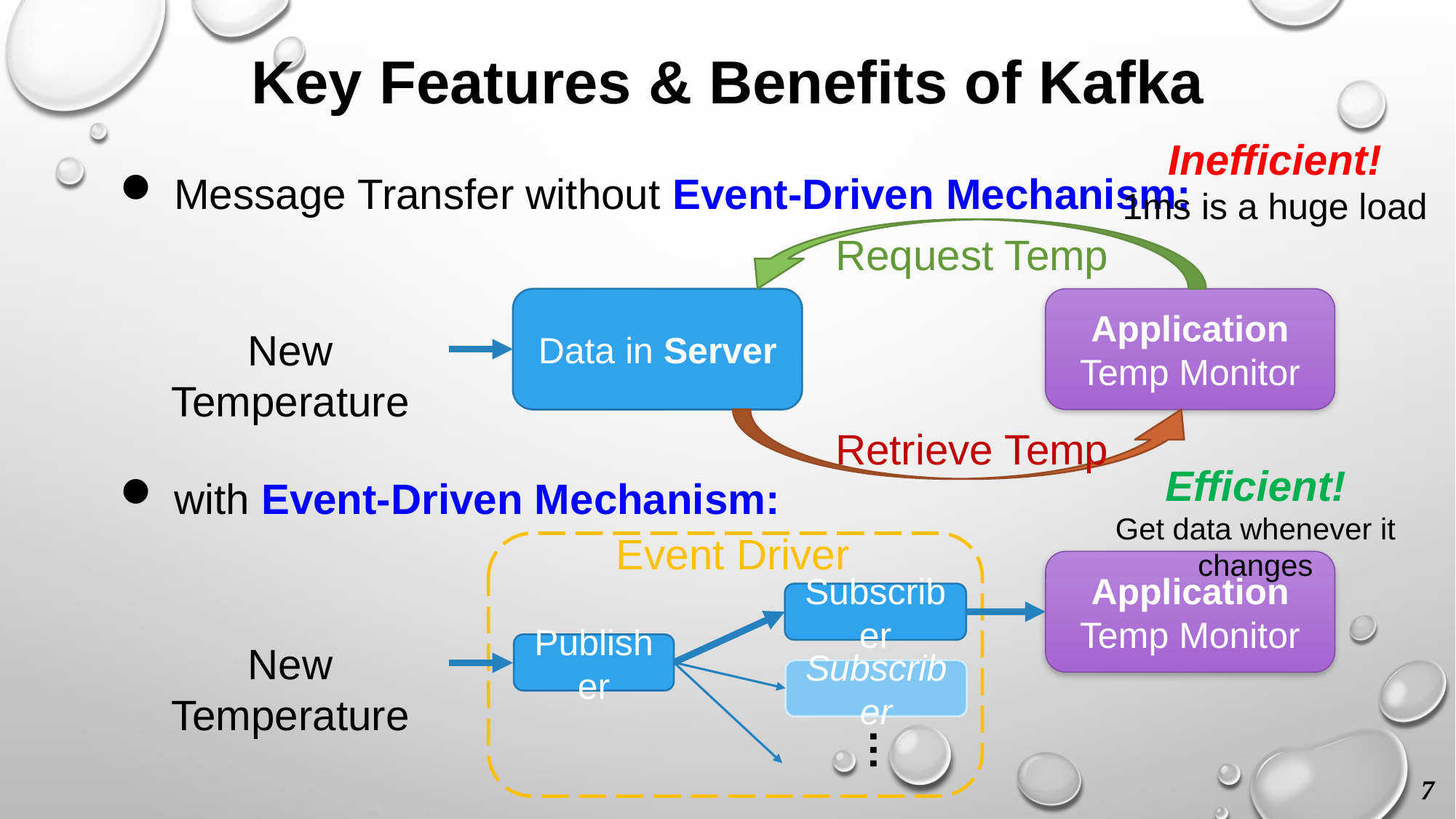

Key Features & Benefits of Kafka
Inefficient!
1ms is a huge load
 Message Transfer without Event-Driven Mechanism:

 with Event-Driven Mechanism:

Request Temp
Data in Server
Application
Temp Monitor
New Temperature

Retrieve Temp
Efficient!
Get data whenever it changes
Event Driver

Application
Temp Monitor
Subscriber
New Temperature
Publisher
Subscriber
…
7